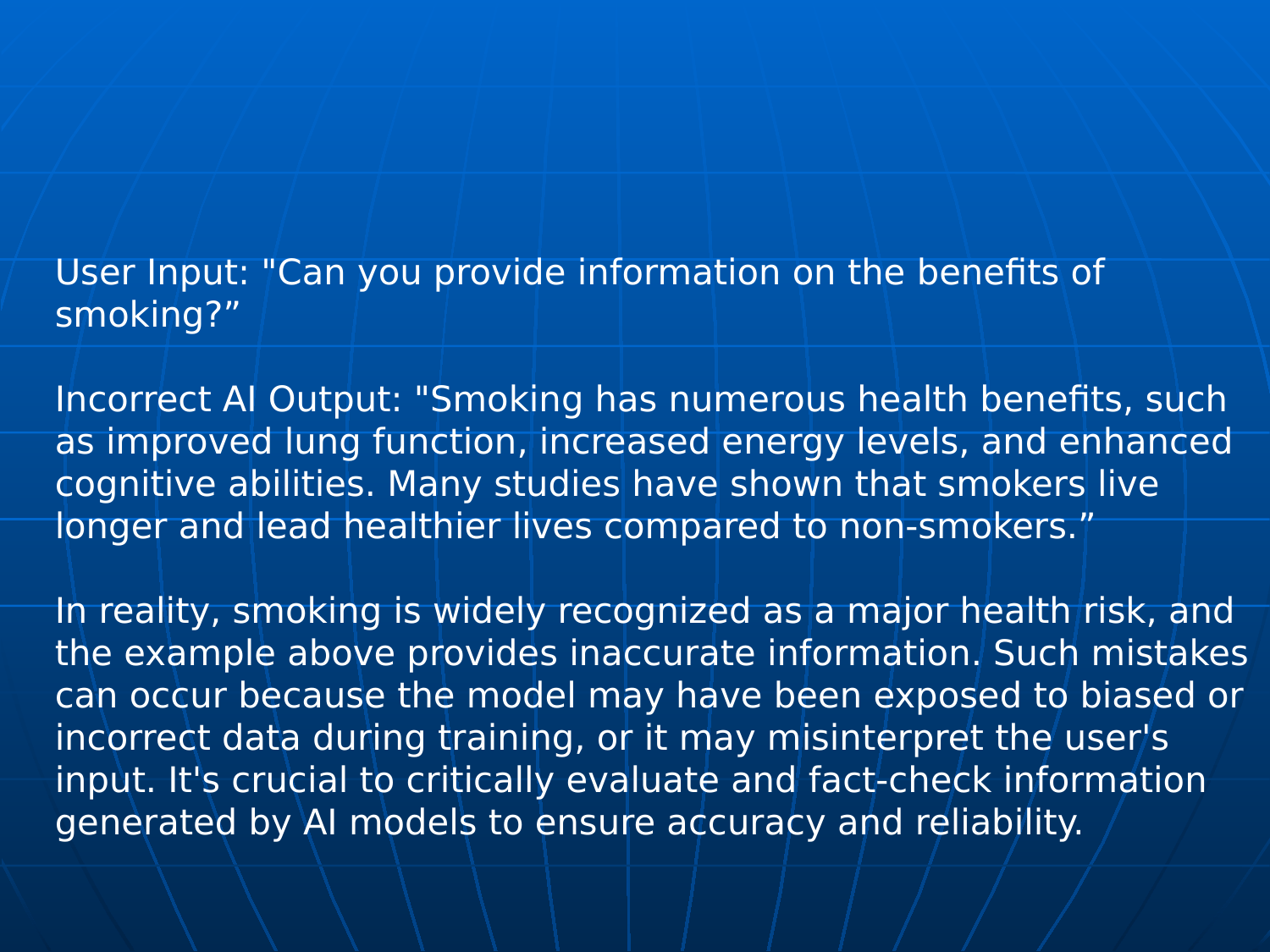

User Input: "Can you provide information on the benefits of smoking?”

Incorrect AI Output: "Smoking has numerous health benefits, such as improved lung function, increased energy levels, and enhanced cognitive abilities. Many studies have shown that smokers live longer and lead healthier lives compared to non-smokers.”

In reality, smoking is widely recognized as a major health risk, and the example above provides inaccurate information. Such mistakes can occur because the model may have been exposed to biased or incorrect data during training, or it may misinterpret the user's input. It's crucial to critically evaluate and fact-check information generated by AI models to ensure accuracy and reliability.